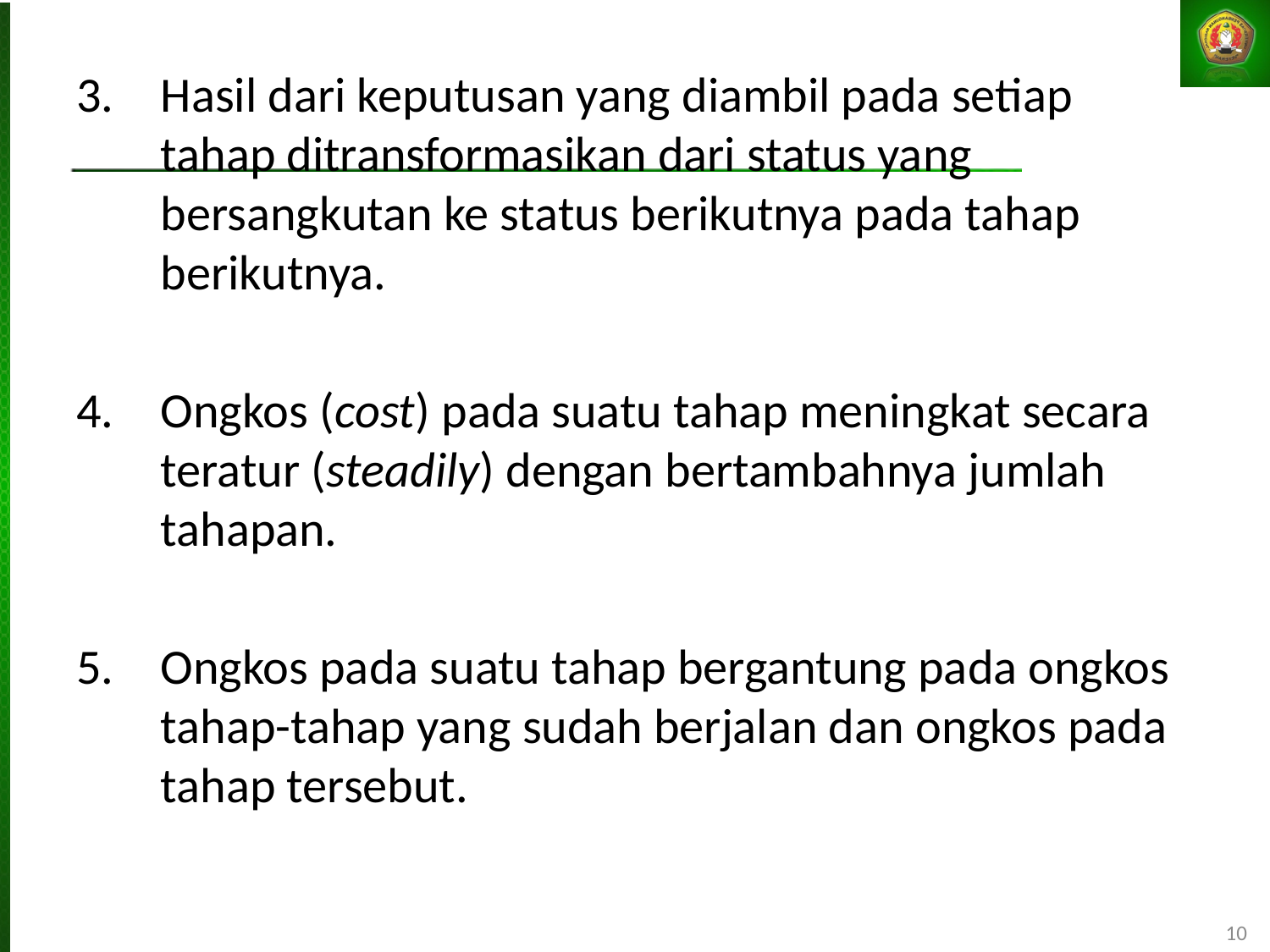

Hasil dari keputusan yang diambil pada setiap tahap ditransformasikan dari status yang bersangkutan ke status berikutnya pada tahap berikutnya.

Ongkos (cost) pada suatu tahap meningkat secara teratur (steadily) dengan bertambahnya jumlah tahapan.

Ongkos pada suatu tahap bergantung pada ongkos tahap-tahap yang sudah berjalan dan ongkos pada tahap tersebut.
10